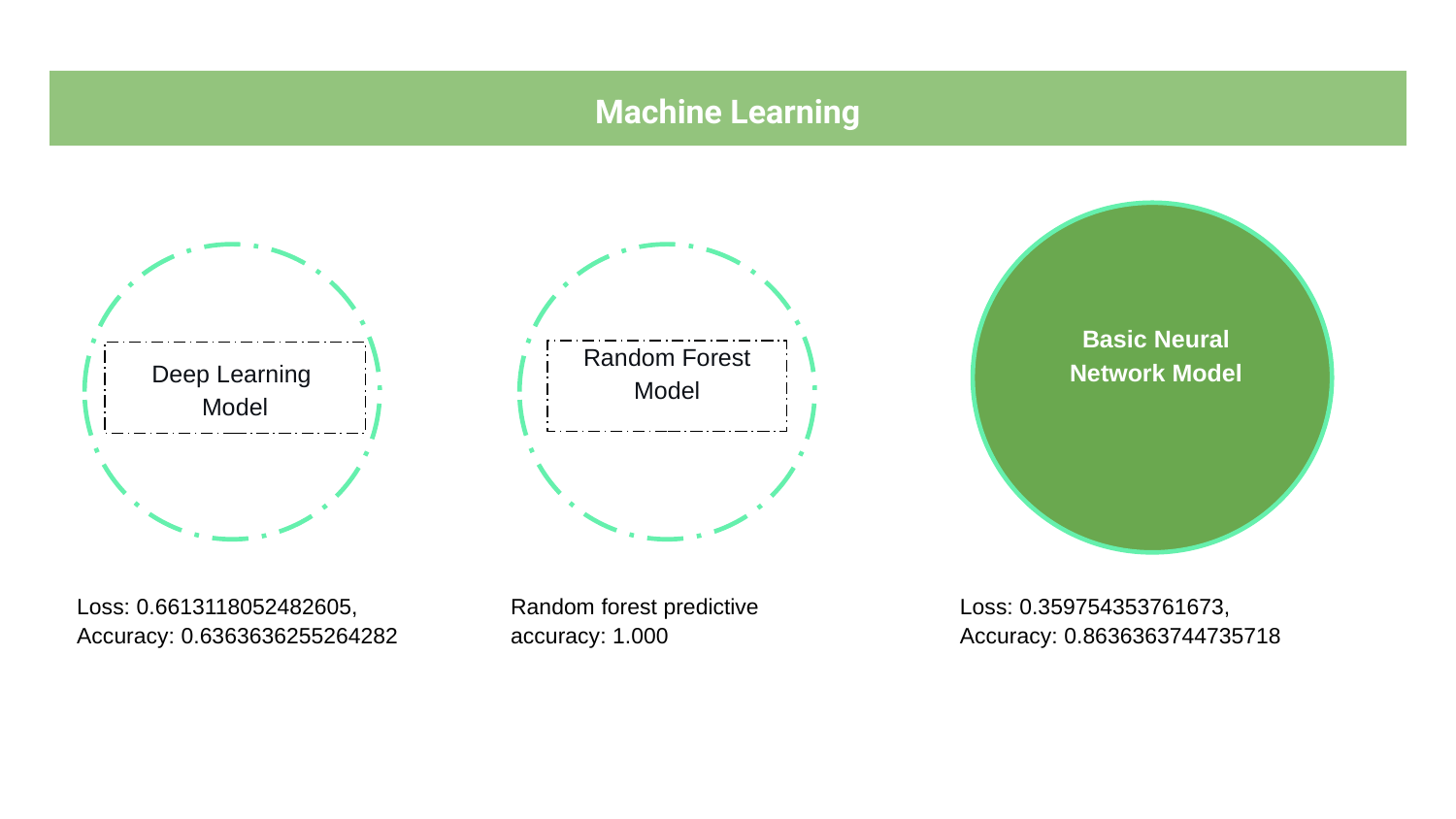

# Machine Learning

Basic Neural Network Model

Deep Learning
Model

Random Forest Model
e
Loss: 0.6613118052482605, Accuracy: 0.6363636255264282
Random forest predictive accuracy: 1.000
Loss: 0.359754353761673,
Accuracy: 0.8636363744735718